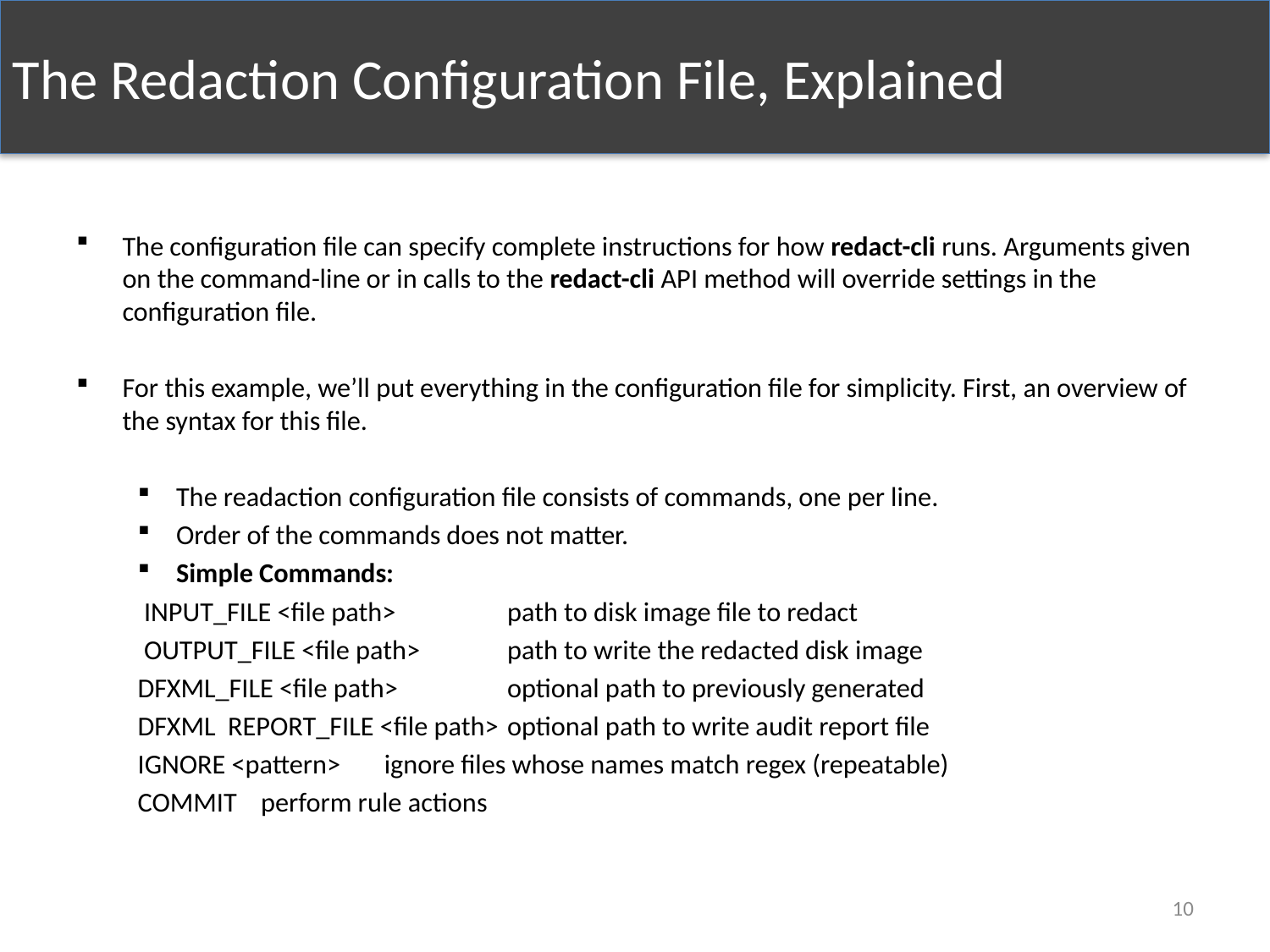

The Redaction Configuration File, Explained
The configuration file can specify complete instructions for how redact-cli runs. Arguments given on the command-line or in calls to the redact-cli API method will override settings in the configuration file.

For this example, we’ll put everything in the configuration file for simplicity. First, an overview of the syntax for this file.

The readaction configuration file consists of commands, one per line.
Order of the commands does not matter.
Simple Commands:
	 INPUT_FILE <file path>		path to disk image file to redact
	 OUTPUT_FILE <file path>		path to write the redacted disk image
	DFXML_FILE <file path>		optional path to previously generated
	DFXML  REPORT_FILE <file path>	optional path to write audit report file
	IGNORE <pattern>			ignore files whose names match regex (repeatable)
	COMMIT					perform rule actions
10